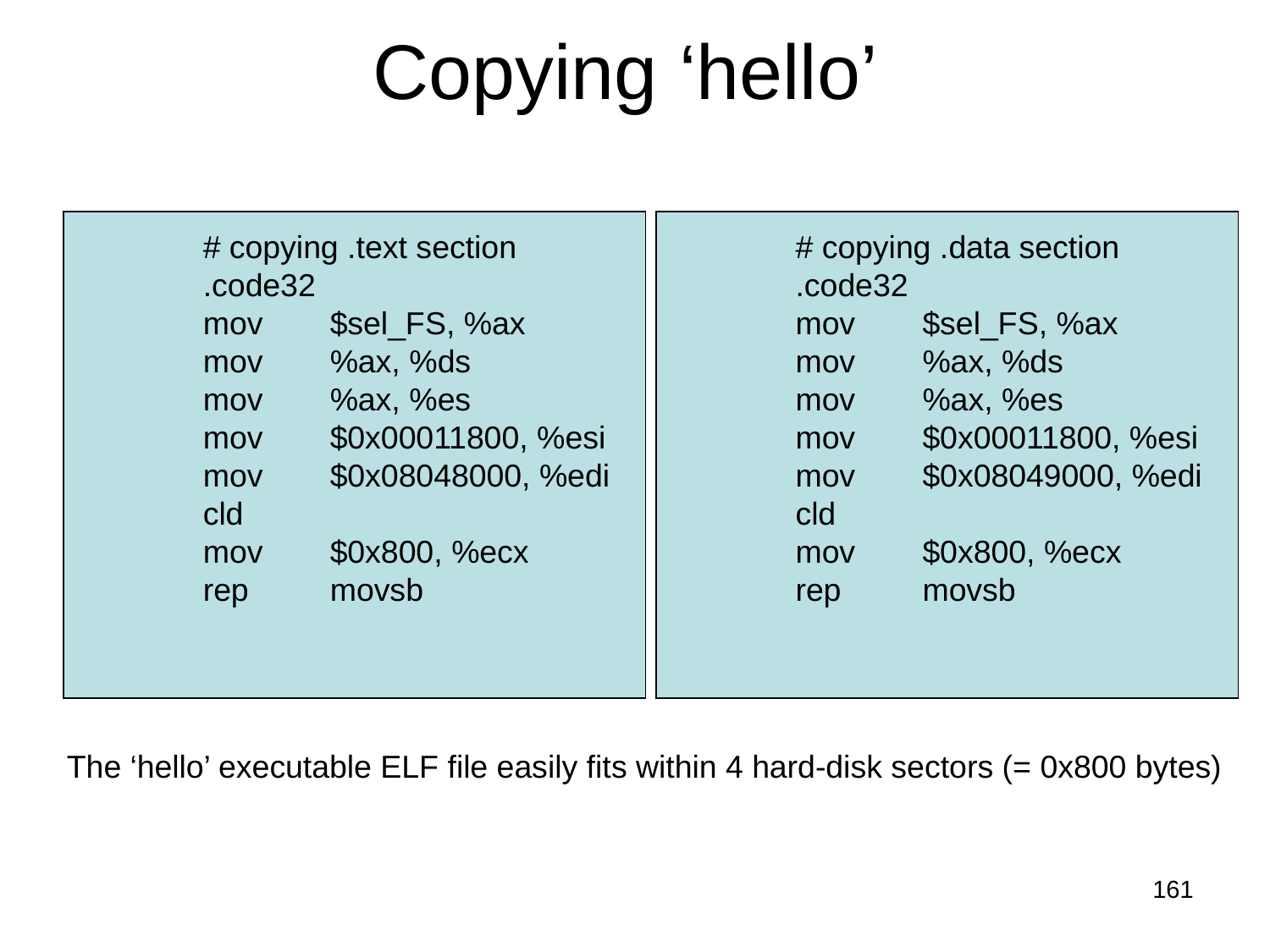

# Copying ‘hello’
	# copying .text section
	.code32
	mov	$sel_FS, %ax
	mov	%ax, %ds
	mov	%ax, %es
	mov	$0x00011800, %esi
	mov	$0x08048000, %edi
	cld
	mov	$0x800, %ecx
	rep	movsb

	# copying .data section
	.code32
	mov	$sel_FS, %ax
	mov	%ax, %ds
	mov	%ax, %es
	mov	$0x00011800, %esi
	mov	$0x08049000, %edi
	cld
	mov	$0x800, %ecx
	rep	movsb

The ‘hello’ executable ELF file easily fits within 4 hard-disk sectors (= 0x800 bytes)
161